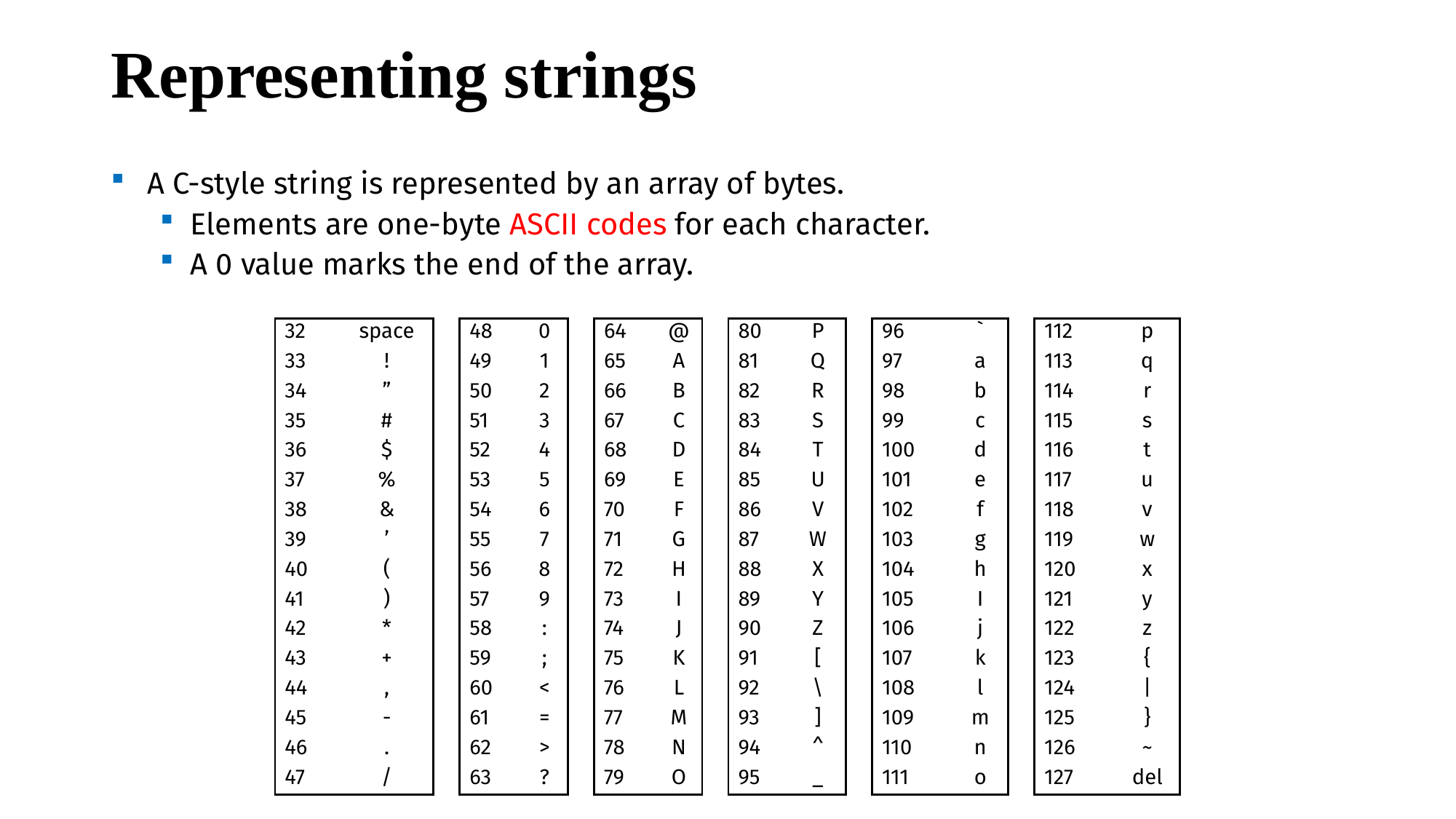

# Representing strings
A C-style string is represented by an array of bytes.
Elements are one-byte ASCII codes for each character.
A 0 value marks the end of the array.

| 32 | space |  | 48 | 0 |  | 64 | @ |  | 80 | P |  | 96 | ` |  | 112 | p |
| --- | --- | --- | --- | --- | --- | --- | --- | --- | --- | --- | --- | --- | --- | --- | --- | --- |
| 33 | ! |  | 49 | 1 |  | 65 | A |  | 81 | Q |  | 97 | a |  | 113 | q |
| 34 | ” |  | 50 | 2 |  | 66 | B |  | 82 | R |  | 98 | b |  | 114 | r |
| 35 | # |  | 51 | 3 |  | 67 | C |  | 83 | S |  | 99 | c |  | 115 | s |
| 36 | $ |  | 52 | 4 |  | 68 | D |  | 84 | T |  | 100 | d |  | 116 | t |
| 37 | % |  | 53 | 5 |  | 69 | E |  | 85 | U |  | 101 | e |  | 117 | u |
| 38 | & |  | 54 | 6 |  | 70 | F |  | 86 | V |  | 102 | f |  | 118 | v |
| 39 | ’ |  | 55 | 7 |  | 71 | G |  | 87 | W |  | 103 | g |  | 119 | w |
| 40 | ( |  | 56 | 8 |  | 72 | H |  | 88 | X |  | 104 | h |  | 120 | x |
| 41 | ) |  | 57 | 9 |  | 73 | I |  | 89 | Y |  | 105 | I |  | 121 | y |
| 42 | \* |  | 58 | : |  | 74 | J |  | 90 | Z |  | 106 | j |  | 122 | z |
| 43 | + |  | 59 | ; |  | 75 | K |  | 91 | [ |  | 107 | k |  | 123 | { |
| 44 | , |  | 60 | < |  | 76 | L |  | 92 | \ |  | 108 | l |  | 124 | | |
| 45 | - |  | 61 | = |  | 77 | M |  | 93 | ] |  | 109 | m |  | 125 | } |
| 46 | . |  | 62 | > |  | 78 | N |  | 94 | ^ |  | 110 | n |  | 126 | ~ |
| 47 | / |  | 63 | ? |  | 79 | O |  | 95 | \_ |  | 111 | o |  | 127 | del |